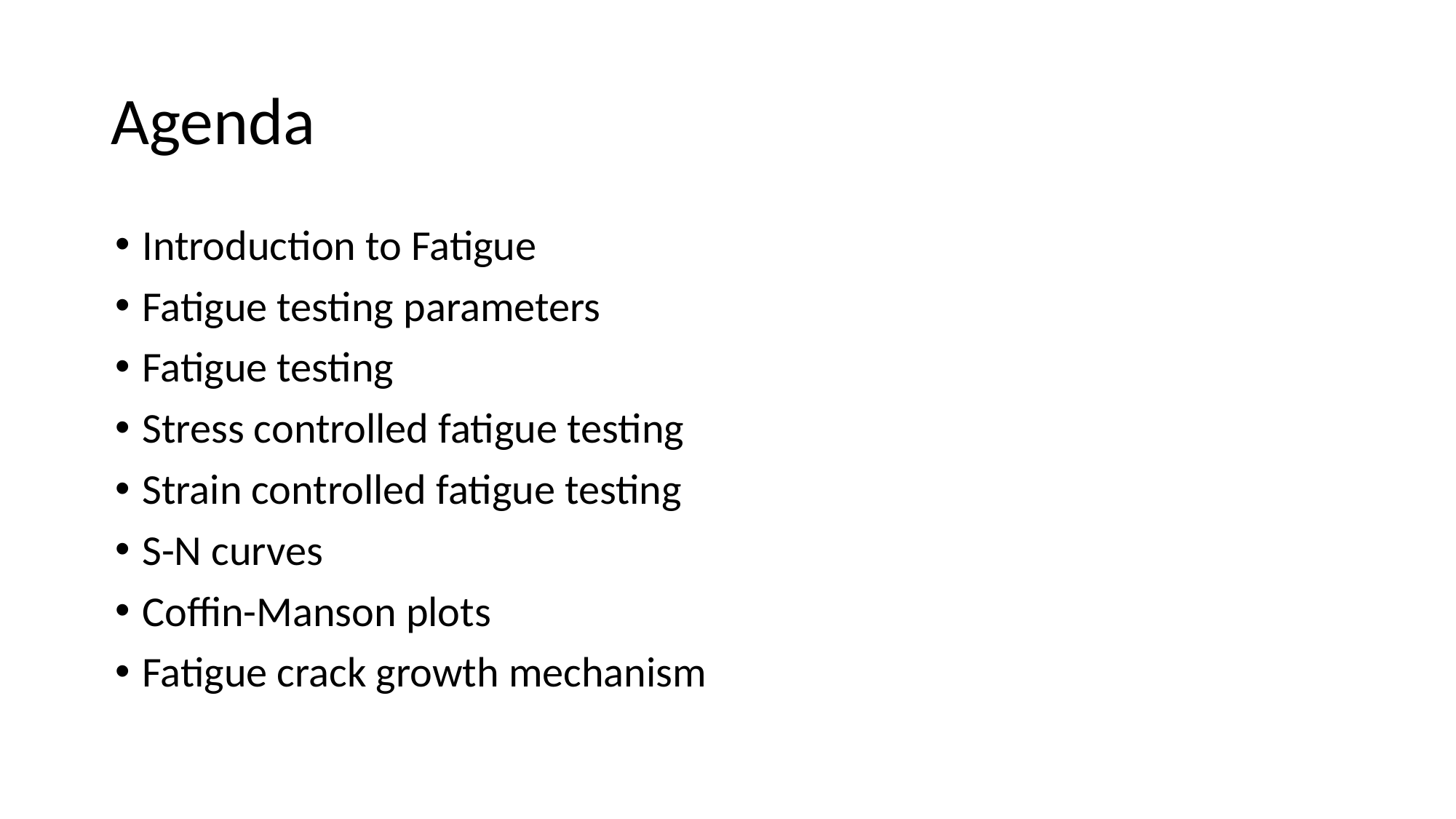

# Agenda
Introduction to Fatigue
Fatigue testing parameters
Fatigue testing
Stress controlled fatigue testing
Strain controlled fatigue testing
S-N curves
Coffin-Manson plots
Fatigue crack growth mechanism